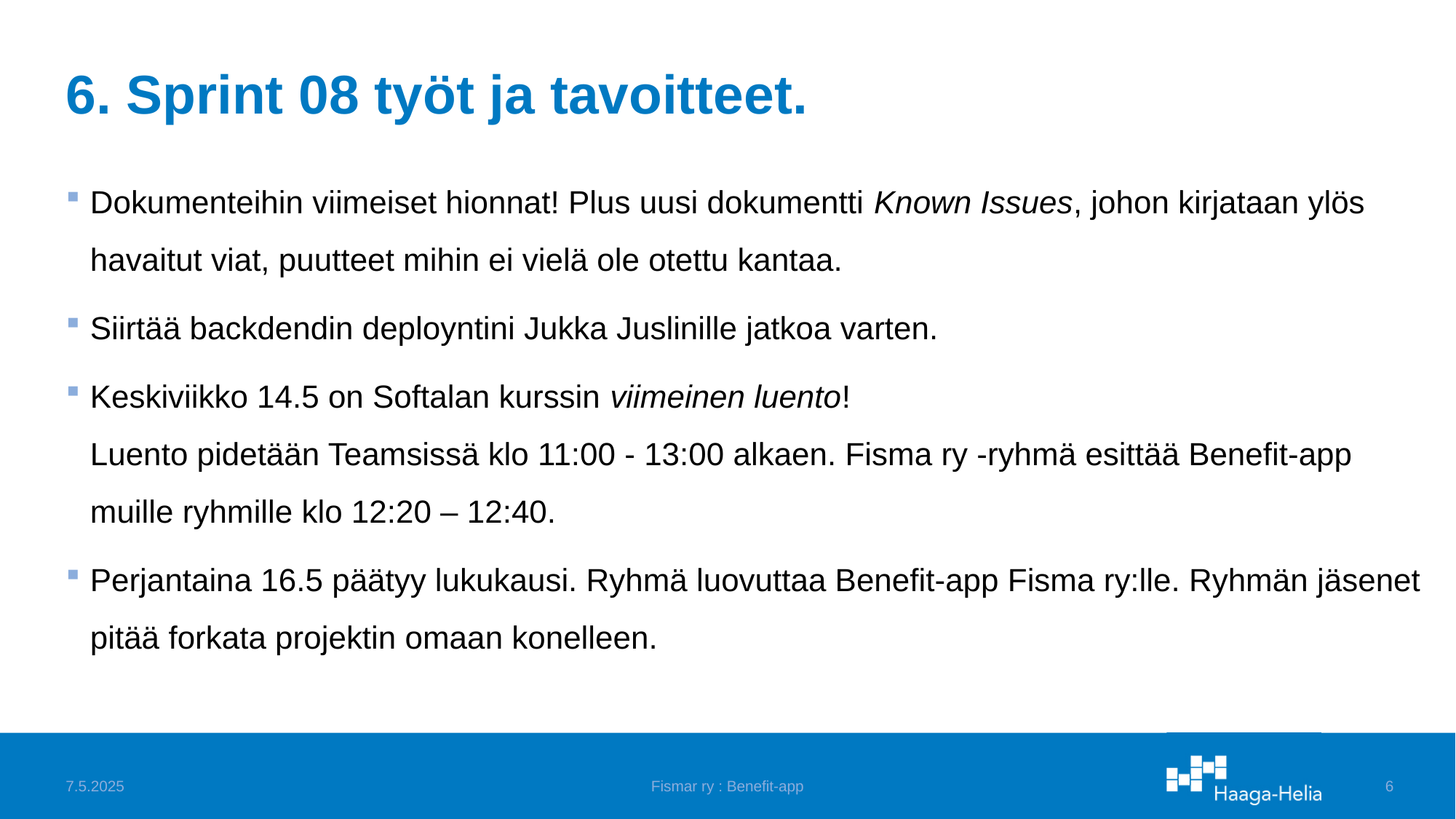

# 6. Sprint 08 työt ja tavoitteet.
Dokumenteihin viimeiset hionnat! Plus uusi dokumentti Known Issues, johon kirjataan ylös havaitut viat, puutteet mihin ei vielä ole otettu kantaa.
Siirtää backdendin deployntini Jukka Juslinille jatkoa varten.
Keskiviikko 14.5 on Softalan kurssin viimeinen luento!
Luento pidetään Teamsissä klo 11:00 - 13:00 alkaen. Fisma ry -ryhmä esittää Benefit-app muille ryhmille klo 12:20 – 12:40.
Perjantaina 16.5 päätyy lukukausi. Ryhmä luovuttaa Benefit-app Fisma ry:lle. Ryhmän jäsenet pitää forkata projektin omaan konelleen.
7.5.2025
Fismar ry : Benefit-app
6